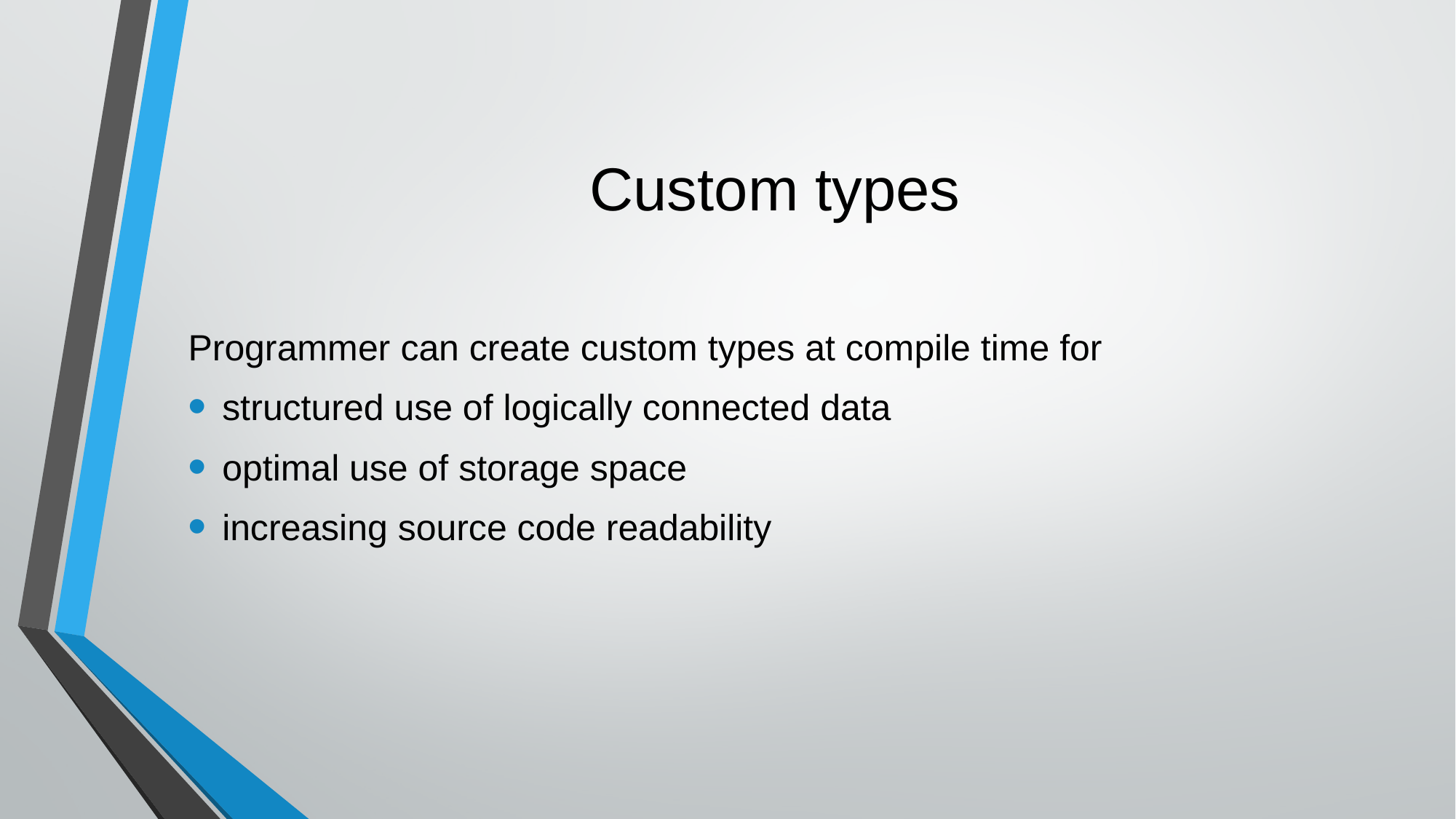

# Custom types
Programmer can create custom types at compile time for
structured use of logically connected data
optimal use of storage space
increasing source code readability